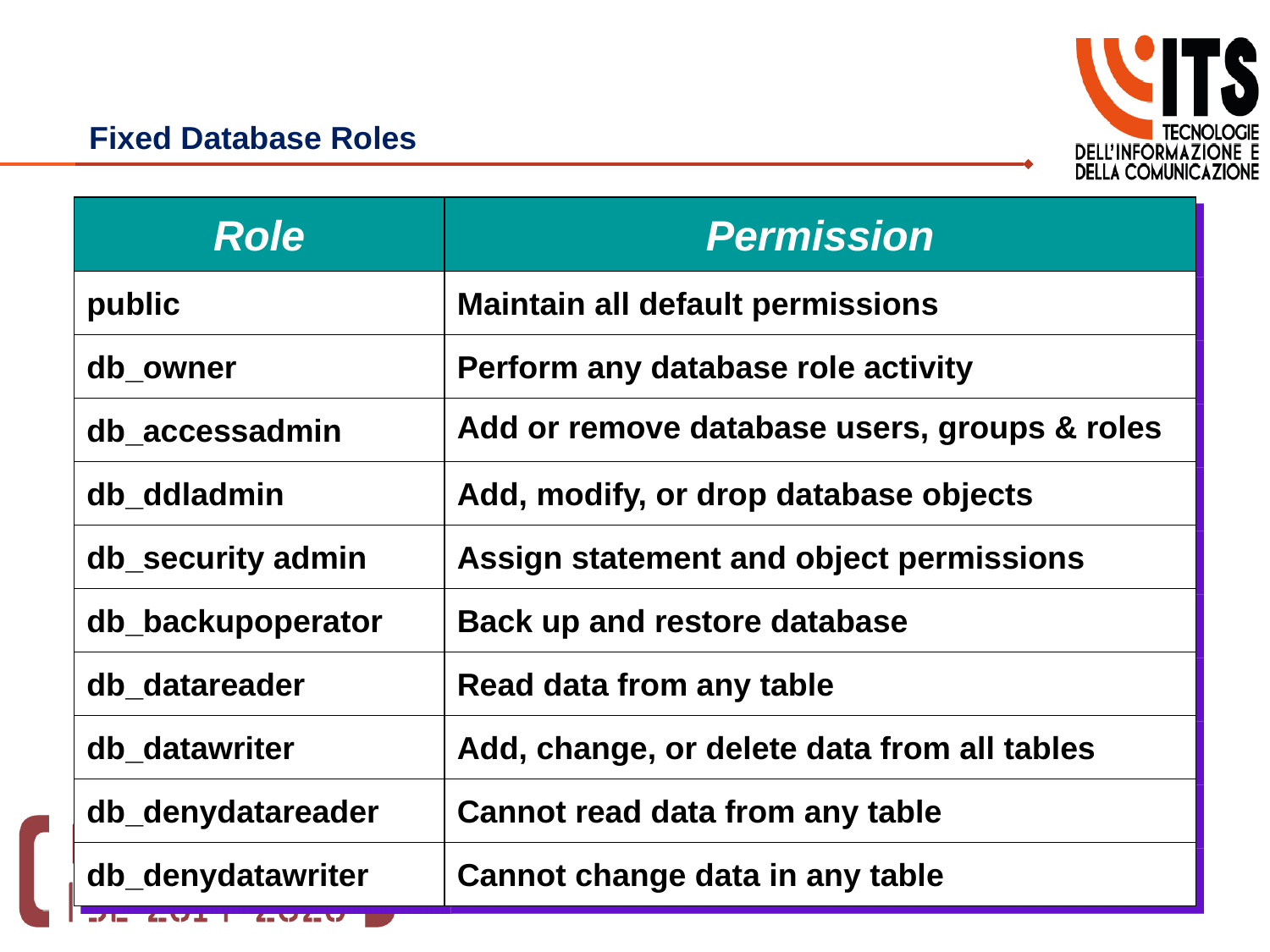

# Fixed Database Roles
Role
Permission
public
Maintain all default permissions
db_owner
Perform any database role activity
db_accessadmin
Add or remove database users, groups & roles
db_ddladmin
Add, modify, or drop database objects
db_security admin
Assign statement and object permissions
db_backupoperator
Back up and restore database
db_datareader
Read data from any table
db_datawriter
Add, change, or delete data from all tables
db_denydatareader
Cannot read data from any table
db_denydatawriter
Cannot change data in any table